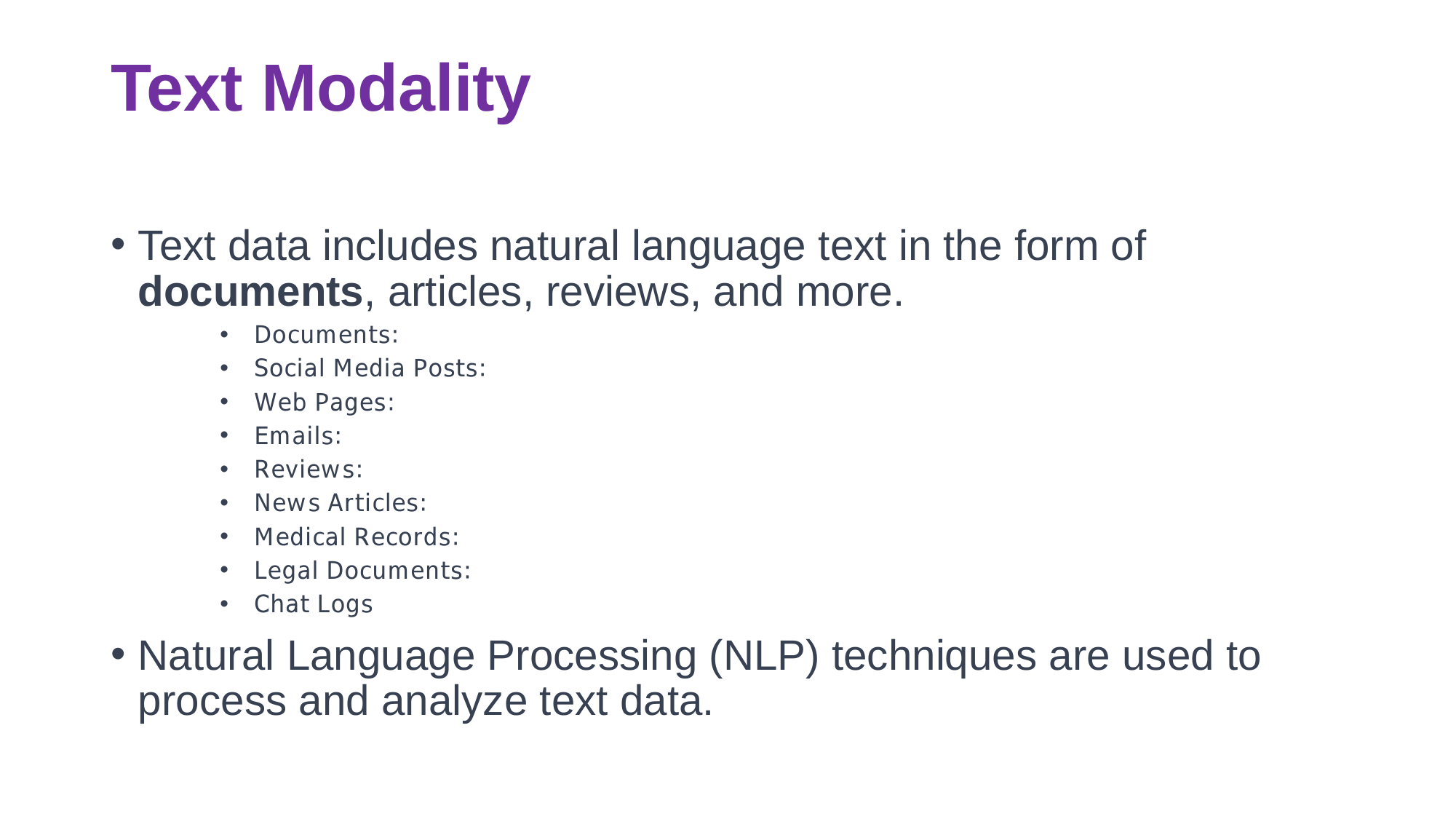

# Text Modality
Text data includes natural language text in the form of documents, articles, reviews, and more.
 Documents:
 Social Media Posts:
 Web Pages:
 Emails:
 Reviews:
 News Articles:
 Medical Records:
 Legal Documents:
 Chat Logs
Natural Language Processing (NLP) techniques are used to process and analyze text data.